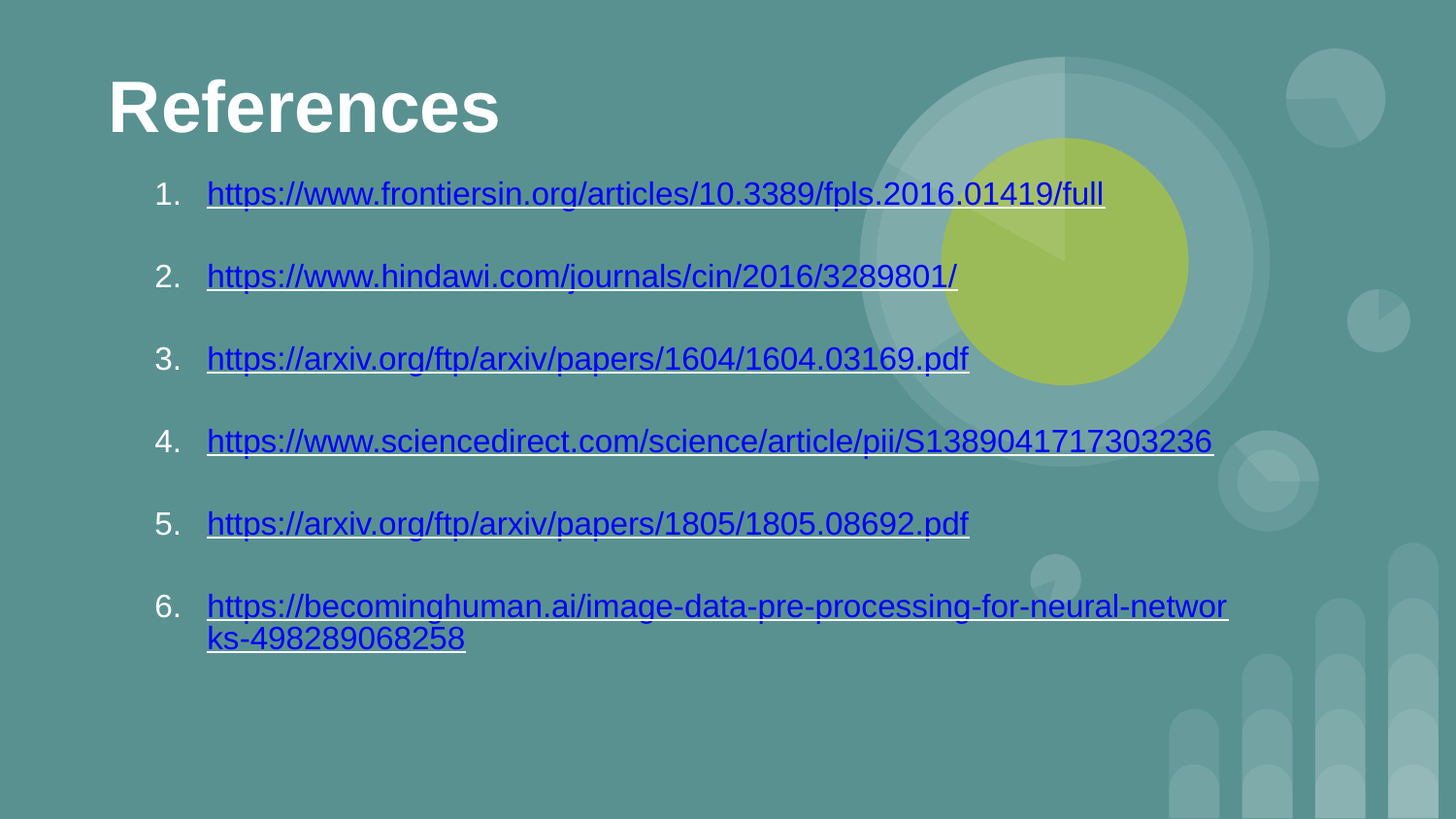

References
https://www.frontiersin.org/articles/10.3389/fpls.2016.01419/full

https://www.hindawi.com/journals/cin/2016/3289801/

https://arxiv.org/ftp/arxiv/papers/1604/1604.03169.pdf

https://www.sciencedirect.com/science/article/pii/S1389041717303236

https://arxiv.org/ftp/arxiv/papers/1805/1805.08692.pdf

https://becominghuman.ai/image-data-pre-processing-for-neural-networks-498289068258